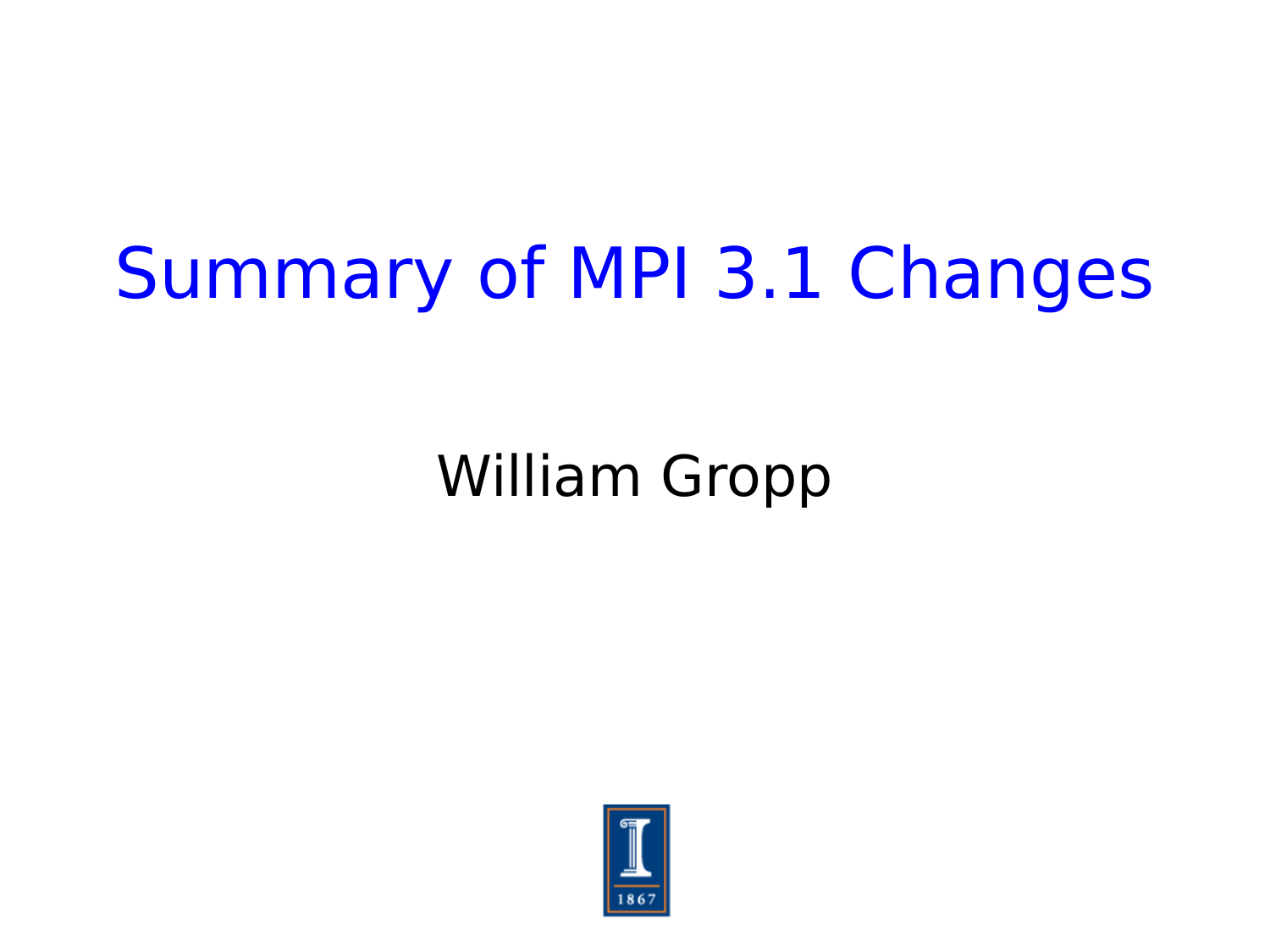

# Summary of MPI 3.1 Changes
William Gropp